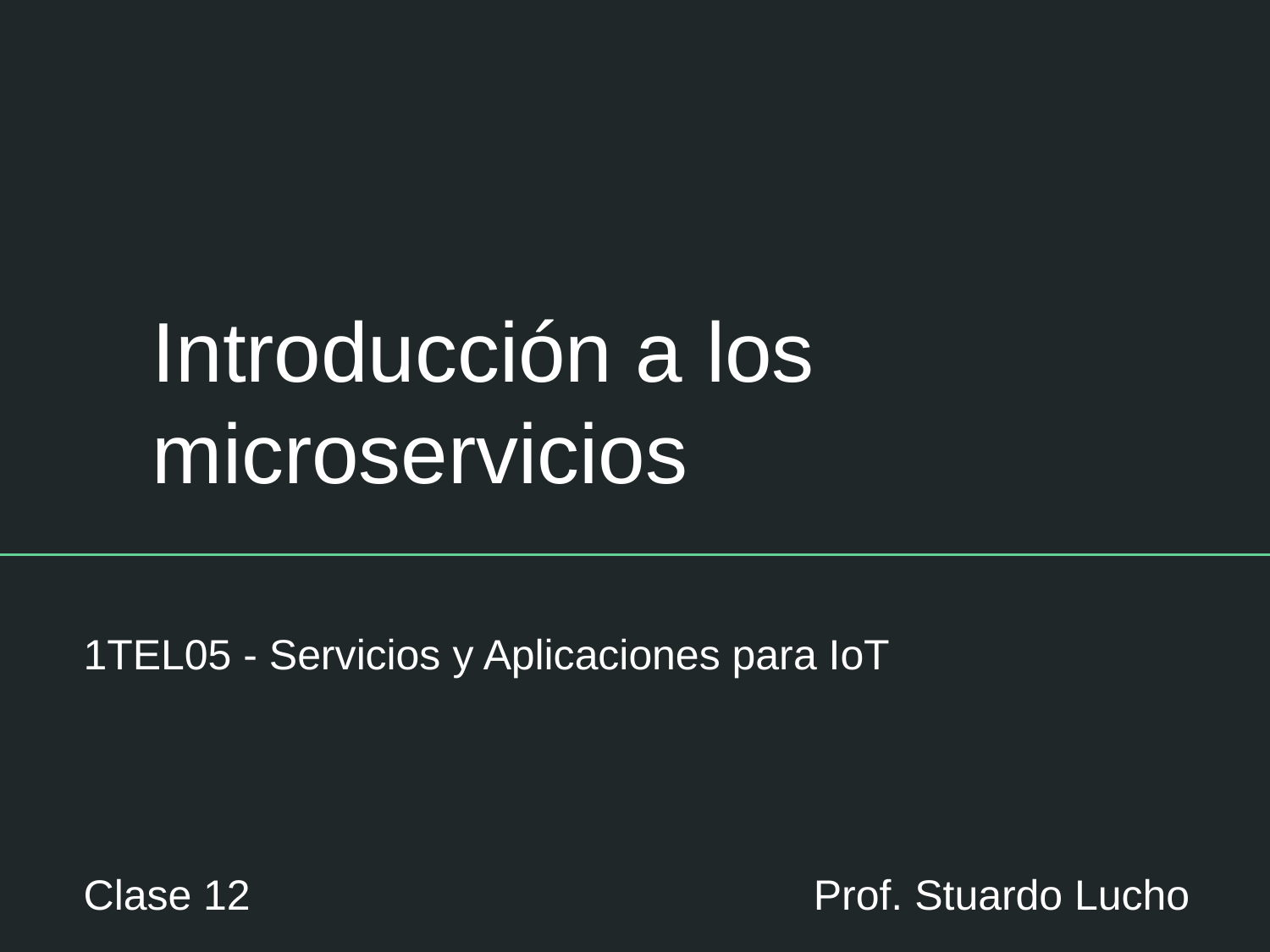

# Introducción a los microservicios
1TEL05 - Servicios y Aplicaciones para IoT
Clase 12
Prof. Stuardo Lucho